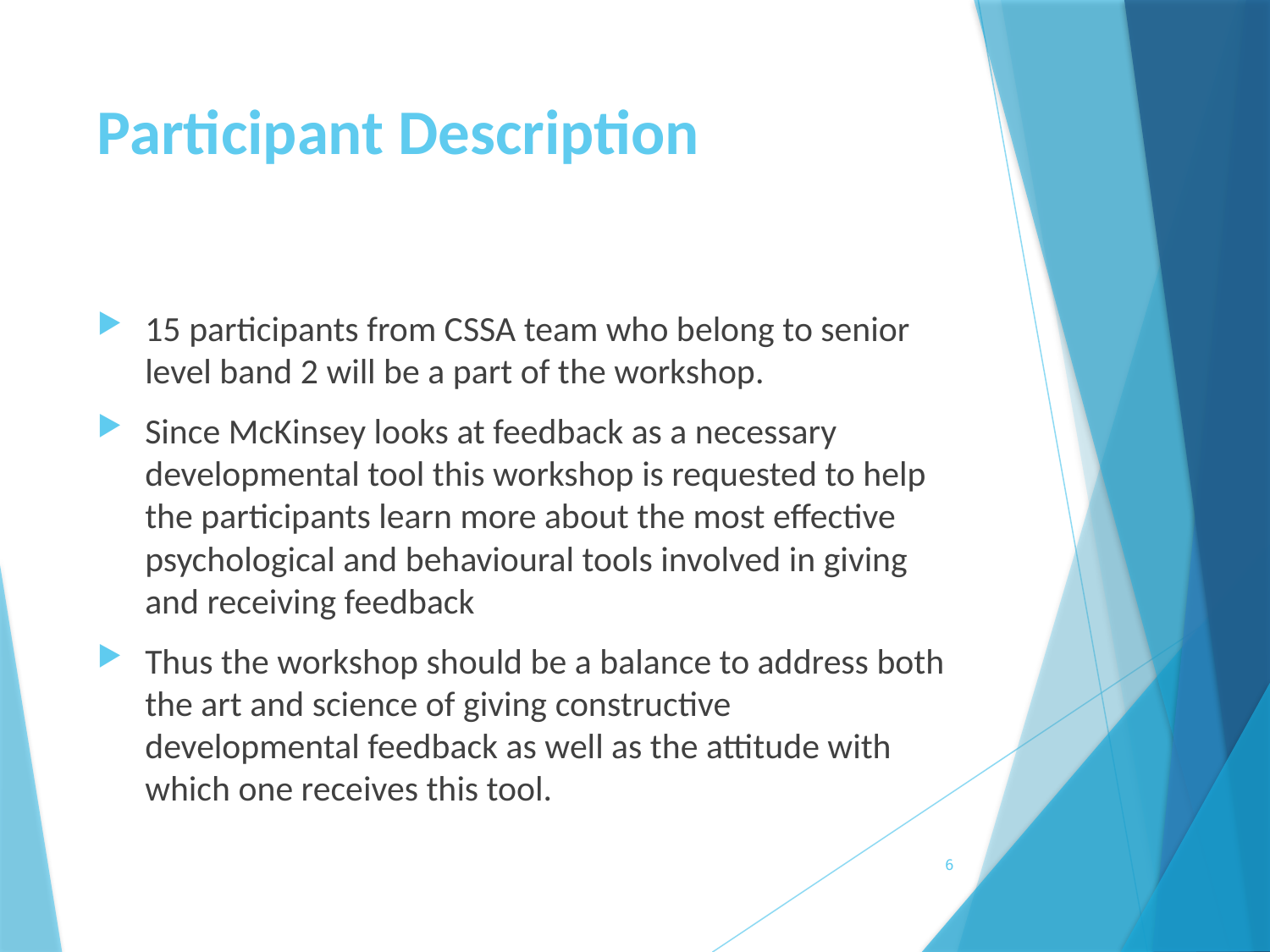

# Participant Description
15 participants from CSSA team who belong to senior level band 2 will be a part of the workshop.
Since McKinsey looks at feedback as a necessary developmental tool this workshop is requested to help the participants learn more about the most effective psychological and behavioural tools involved in giving and receiving feedback
Thus the workshop should be a balance to address both the art and science of giving constructive developmental feedback as well as the attitude with which one receives this tool.
6